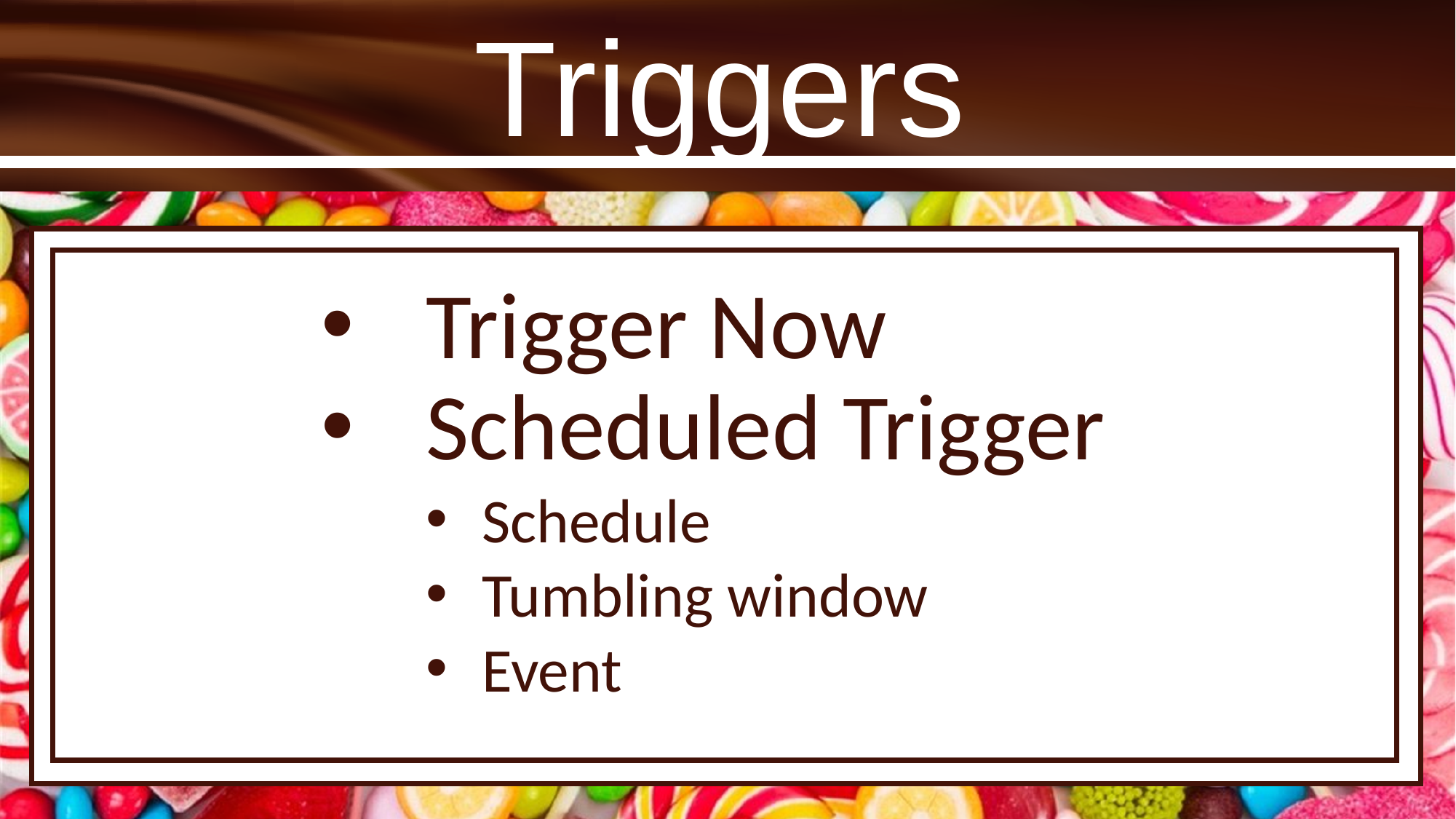

# Triggers
Trigger Now
Scheduled Trigger
Schedule
Tumbling window
Event